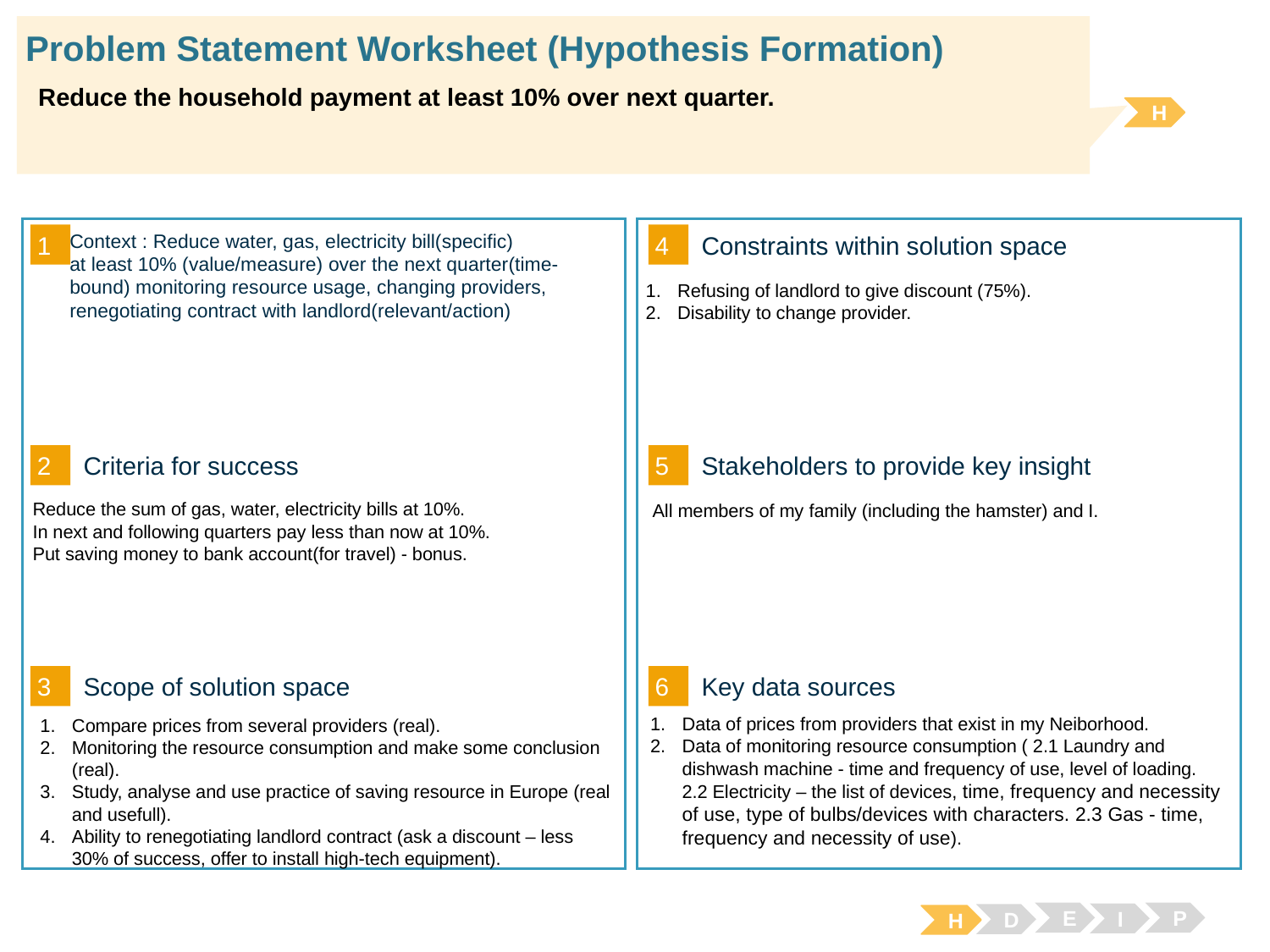

# Problem Statement Worksheet (Hypothesis Formation)
Reduce the household payment at least 10% over next quarter.
H

1
4
Constraints within solution space
Context : Reduce water, gas, electricity bill(specific) at least 10% (value/measure) over the next quarter(time-bound) monitoring resource usage, changing providers, renegotiating contract with landlord(relevant/action)

Refusing of landlord to give discount (75%).
Disability to change provider.
2
5
Criteria for success
Stakeholders to provide key insight
Reduce the sum of gas, water, electricity bills at 10%.
In next and following quarters pay less than now at 10%.
Put saving money to bank account(for travel) - bonus.
All members of my family (including the hamster) and I.
3
6
Key data sources
Scope of solution space
Data of prices from providers that exist in my Neiborhood.
Data of monitoring resource consumption ( 2.1 Laundry and dishwash machine - time and frequency of use, level of loading. 2.2 Electricity – the list of devices, time, frequency and necessity of use, type of bulbs/devices with characters. 2.3 Gas - time, frequency and necessity of use).
Compare prices from several providers (real).
Monitoring the resource consumption and make some conclusion (real).
Study, analyse and use practice of saving resource in Europe (real and usefull).
Ability to renegotiating landlord contract (ask a discount – less 30% of success, offer to install high-tech equipment).
E
P
I
D
H